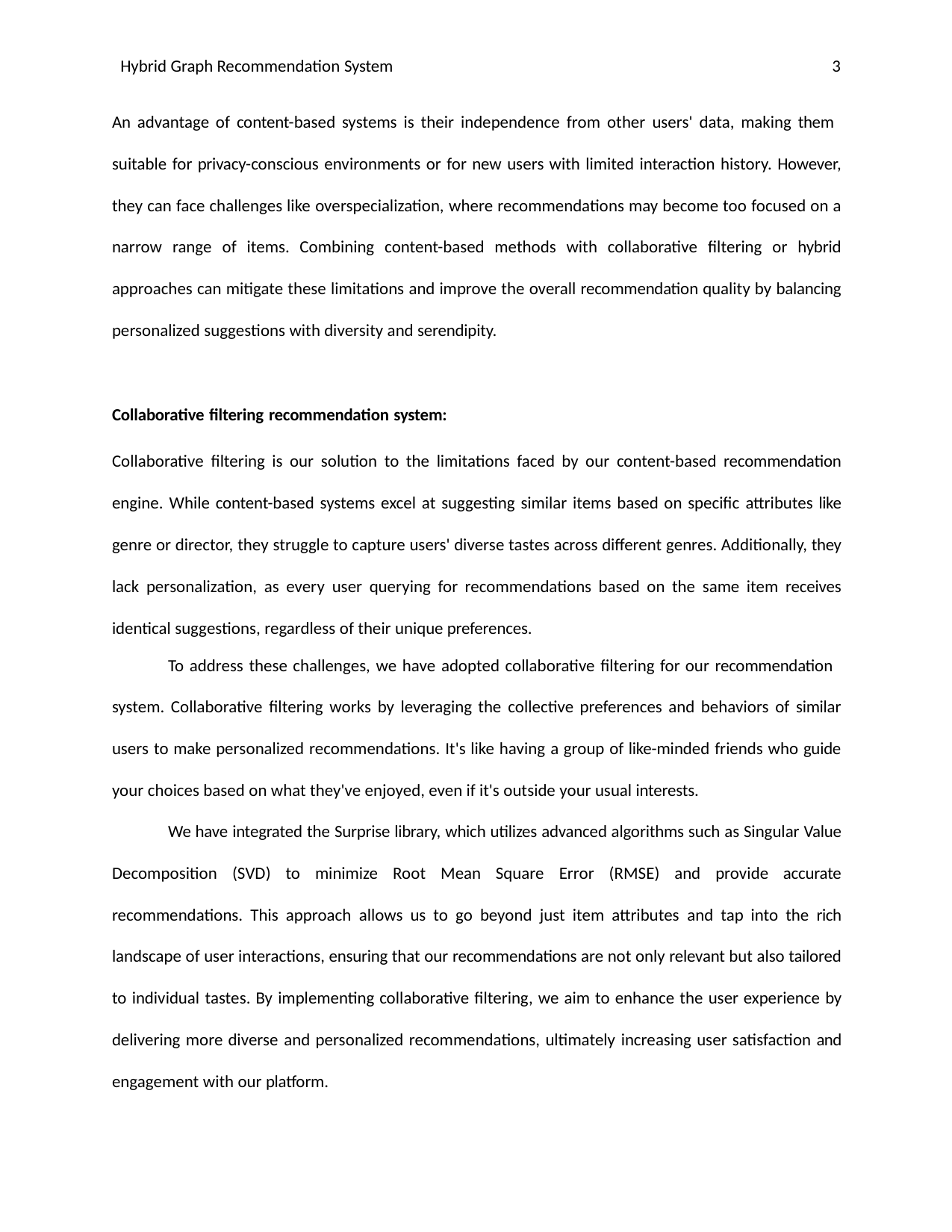

Hybrid Graph Recommendation System
3
An advantage of content-based systems is their independence from other users' data, making them
suitable for privacy-conscious environments or for new users with limited interaction history. However, they can face challenges like overspecialization, where recommendations may become too focused on a narrow range of items. Combining content-based methods with collaborative filtering or hybrid approaches can mitigate these limitations and improve the overall recommendation quality by balancing personalized suggestions with diversity and serendipity.
Collaborative filtering recommendation system:
Collaborative filtering is our solution to the limitations faced by our content-based recommendation engine. While content-based systems excel at suggesting similar items based on specific attributes like genre or director, they struggle to capture users' diverse tastes across different genres. Additionally, they lack personalization, as every user querying for recommendations based on the same item receives identical suggestions, regardless of their unique preferences.
To address these challenges, we have adopted collaborative filtering for our recommendation
system. Collaborative filtering works by leveraging the collective preferences and behaviors of similar users to make personalized recommendations. It's like having a group of like-minded friends who guide your choices based on what they've enjoyed, even if it's outside your usual interests.
We have integrated the Surprise library, which utilizes advanced algorithms such as Singular Value Decomposition  (SVD)  to  minimize  Root  Mean  Square  Error  (RMSE)  and  provide  accurate recommendations. This approach allows us to go beyond just item attributes and tap into the rich landscape of user interactions, ensuring that our recommendations are not only relevant but also tailored to individual tastes. By implementing collaborative filtering, we aim to enhance the user experience by delivering more diverse and personalized recommendations, ultimately increasing user satisfaction and engagement with our platform.